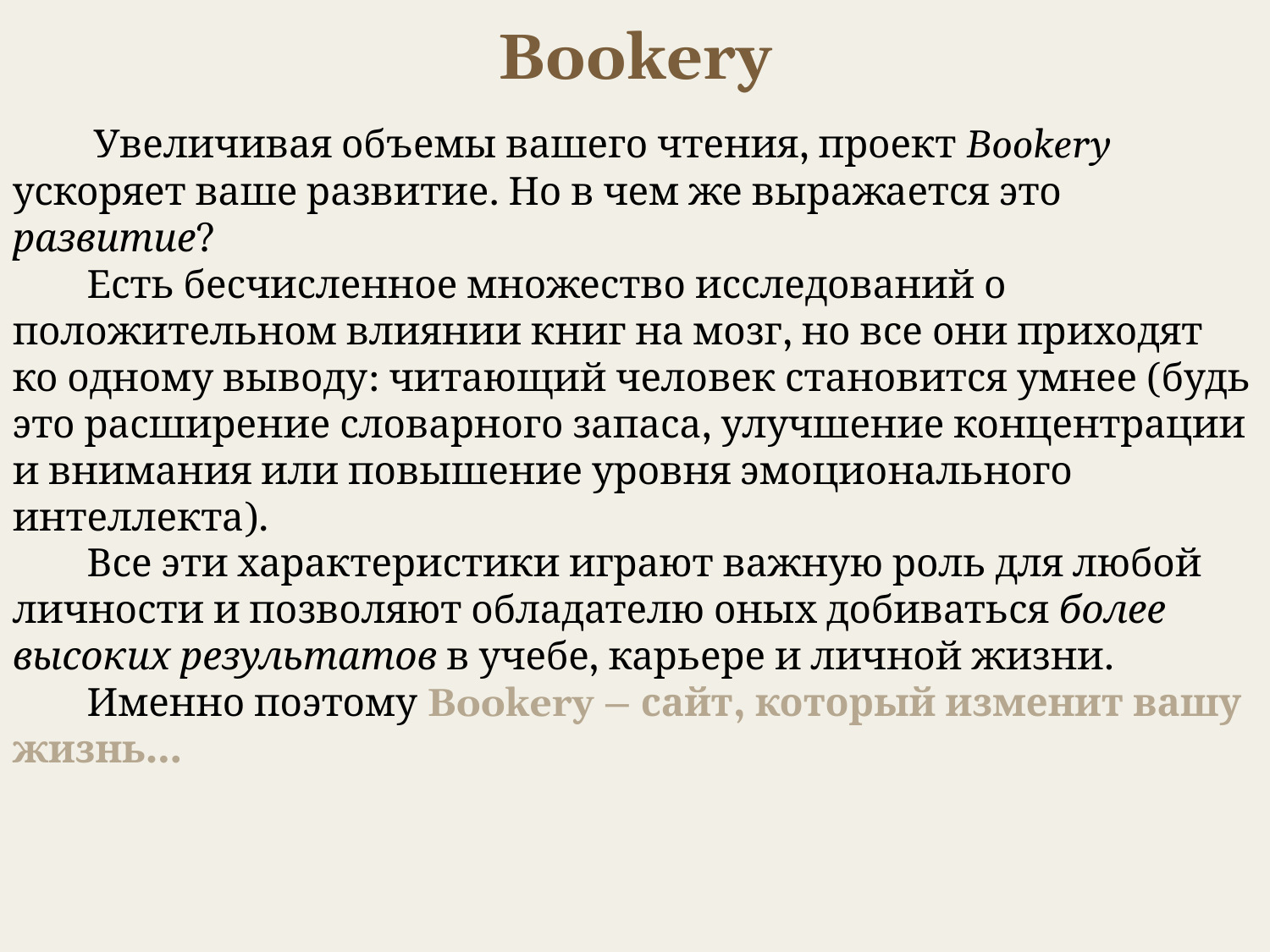

Bookery
        Увеличивая объемы вашего чтения, проект Bookery ускоряет ваше развитие. Но в чем же выражается это развитие?
        Есть бесчисленное множество исследований о положительном влиянии книг на мозг, но все они приходят ко одному выводу: читающий человек становится умнее (будь это расширение словарного запаса, улучшение концентрации и внимания или повышение уровня эмоционального интеллекта).
        Все эти характеристики играют важную роль для любой личности и позволяют обладателю оных добиваться более высоких результатов в учебе, карьере и личной жизни.
        Именно поэтому Bookery – сайт, который изменит вашу жизнь…